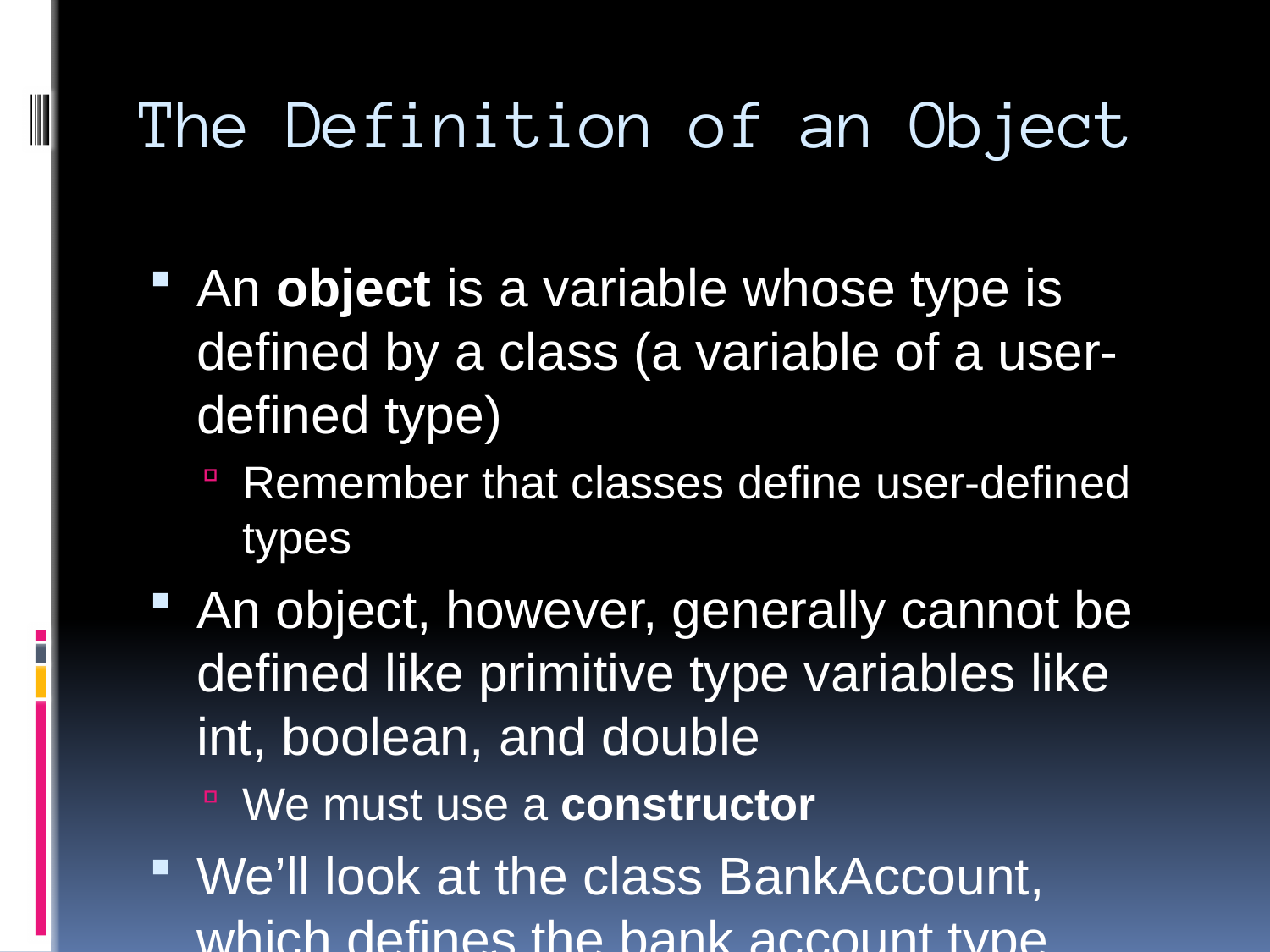

# The Definition of an Object
An object is a variable whose type is defined by a class (a variable of a user-defined type)
Remember that classes define user-defined types
An object, however, generally cannot be defined like primitive type variables like int, boolean, and double
We must use a constructor
We’ll look at the class BankAccount, which defines the bank account type variable